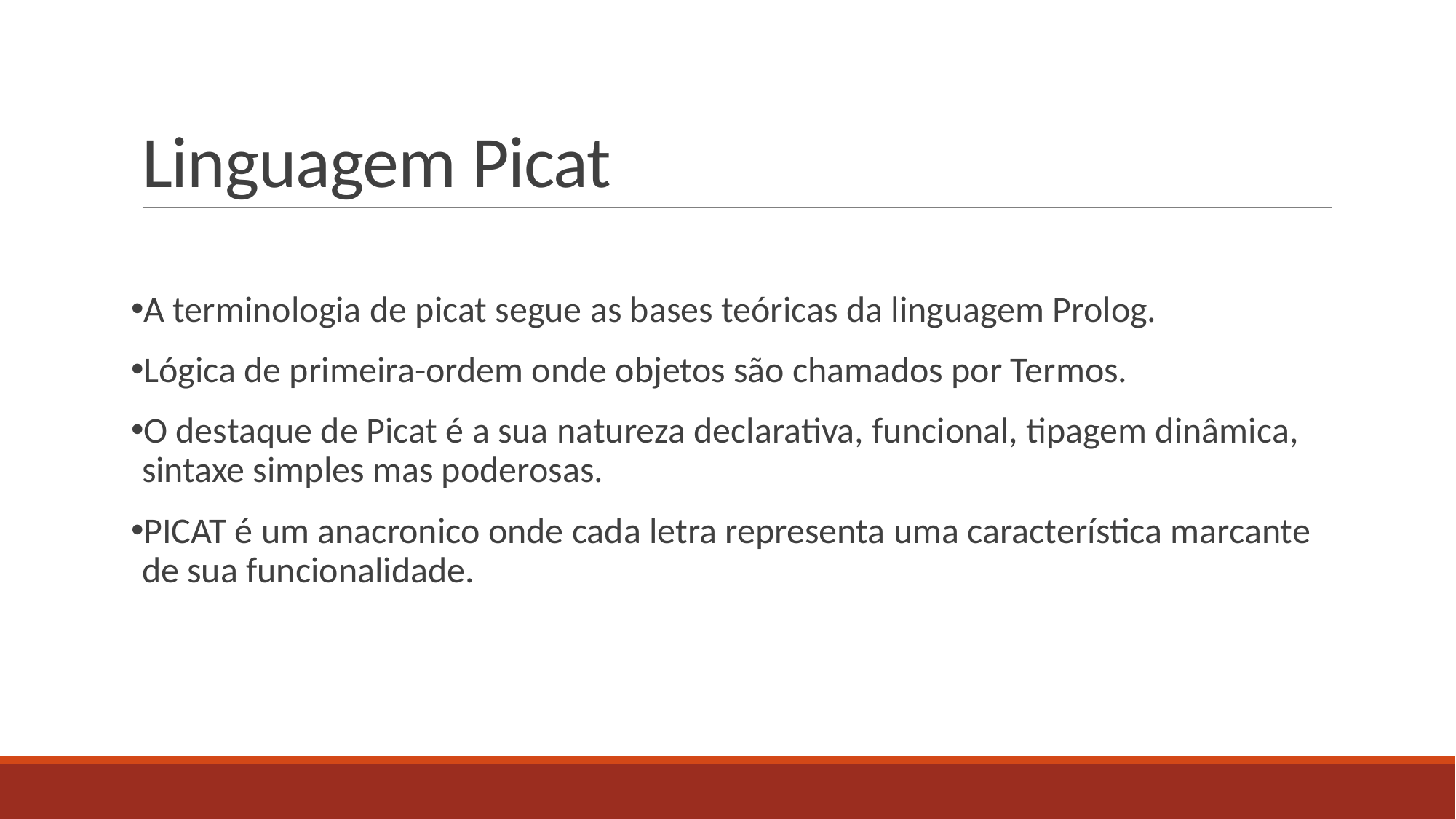

# Linguagem Picat

A terminologia de picat segue as bases teóricas da linguagem Prolog.
Lógica de primeira-ordem onde objetos são chamados por Termos.
O destaque de Picat é a sua natureza declarativa, funcional, tipagem dinâmica, sintaxe simples mas poderosas.
PICAT é um anacronico onde cada letra representa uma característica marcante de sua funcionalidade.